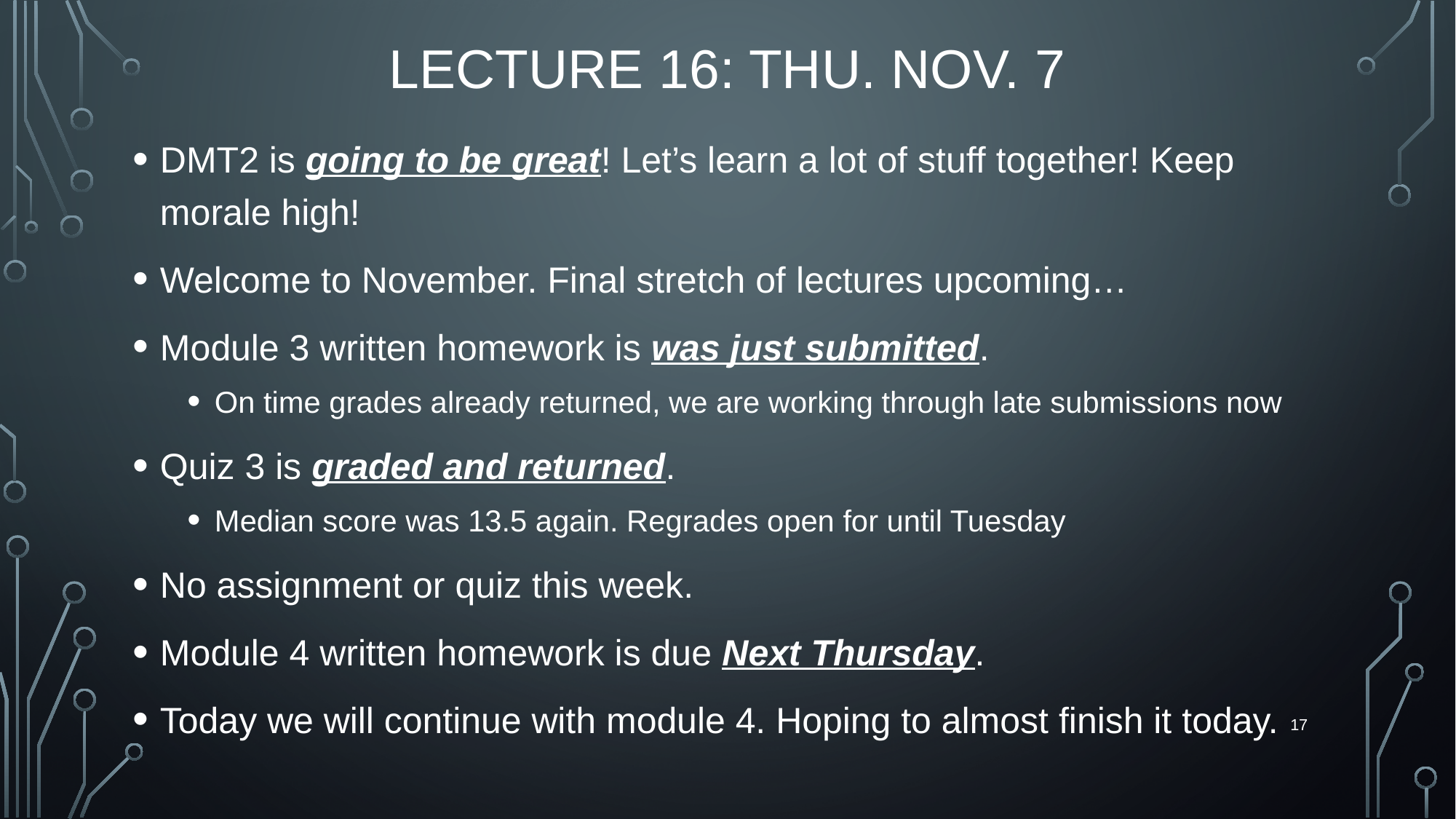

# Lecture 16: Thu. Nov. 7
DMT2 is going to be great! Let’s learn a lot of stuff together! Keep morale high!
Welcome to November. Final stretch of lectures upcoming…
Module 3 written homework is was just submitted.
On time grades already returned, we are working through late submissions now
Quiz 3 is graded and returned.
Median score was 13.5 again. Regrades open for until Tuesday
No assignment or quiz this week.
Module 4 written homework is due Next Thursday.
Today we will continue with module 4. Hoping to almost finish it today.
17